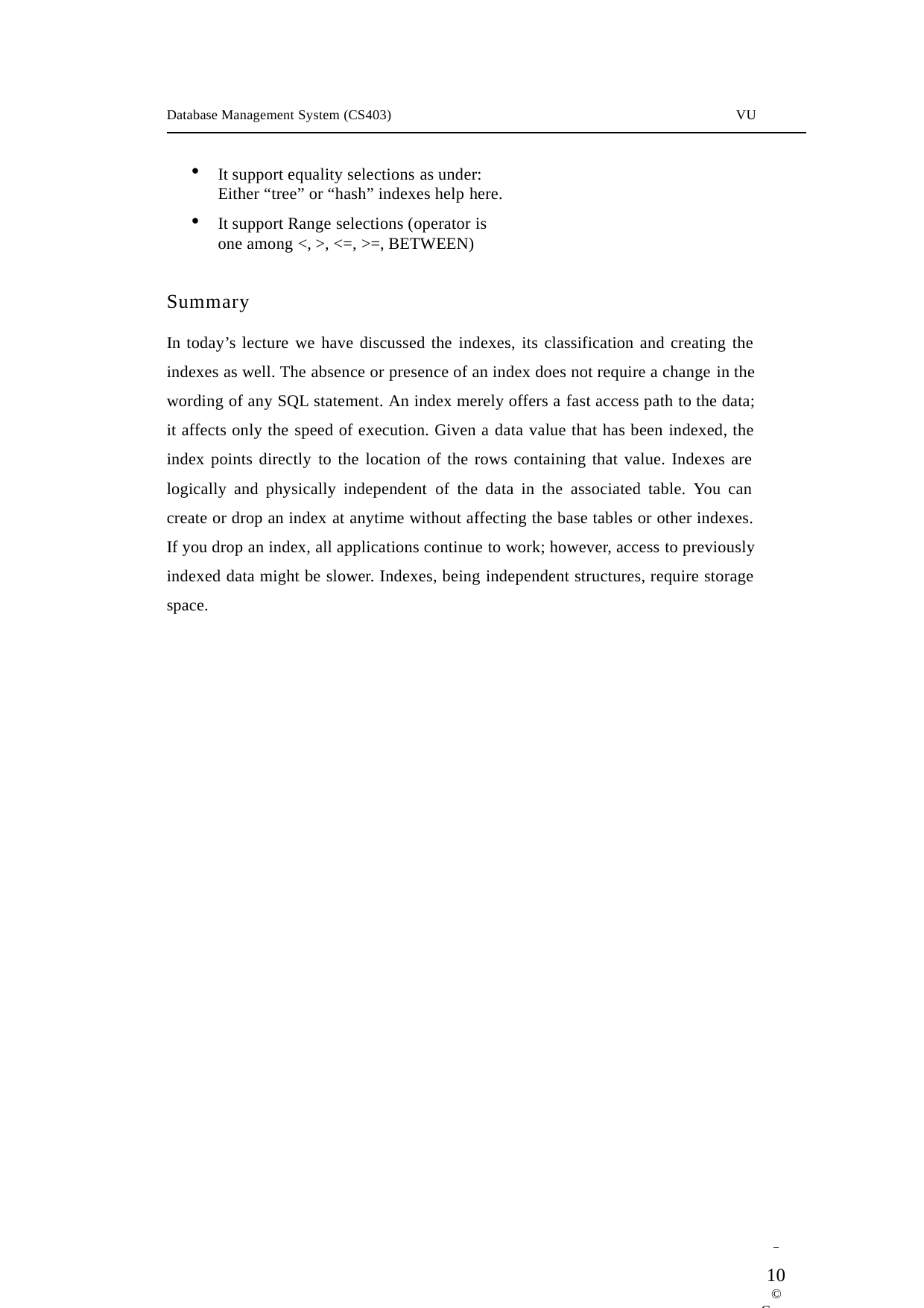

Database Management System (CS403)
VU

It support equality selections as under:  Either “tree” or “hash” indexes help here.
It support Range selections (operator is one among <, >, <=, >=, BETWEEN)
Summary
In today’s lecture we have discussed the indexes, its classification and creating the  indexes as well. The absence or presence of an index does not require a change in the  wording of any SQL statement. An index merely offers a fast access path to the data;  it affects only the speed of execution. Given a data value that has been indexed, the  index points directly to the location of the rows containing that value. Indexes are  logically and physically independent of the data in the associated table. You can  create or drop an index at anytime without affecting the base tables or other indexes.  If you drop an index, all applications continue to work; however, access to previously  indexed data might be slower. Indexes, being independent structures, require storage  space.
 	10
© Copyright Virtual University of Pakistan